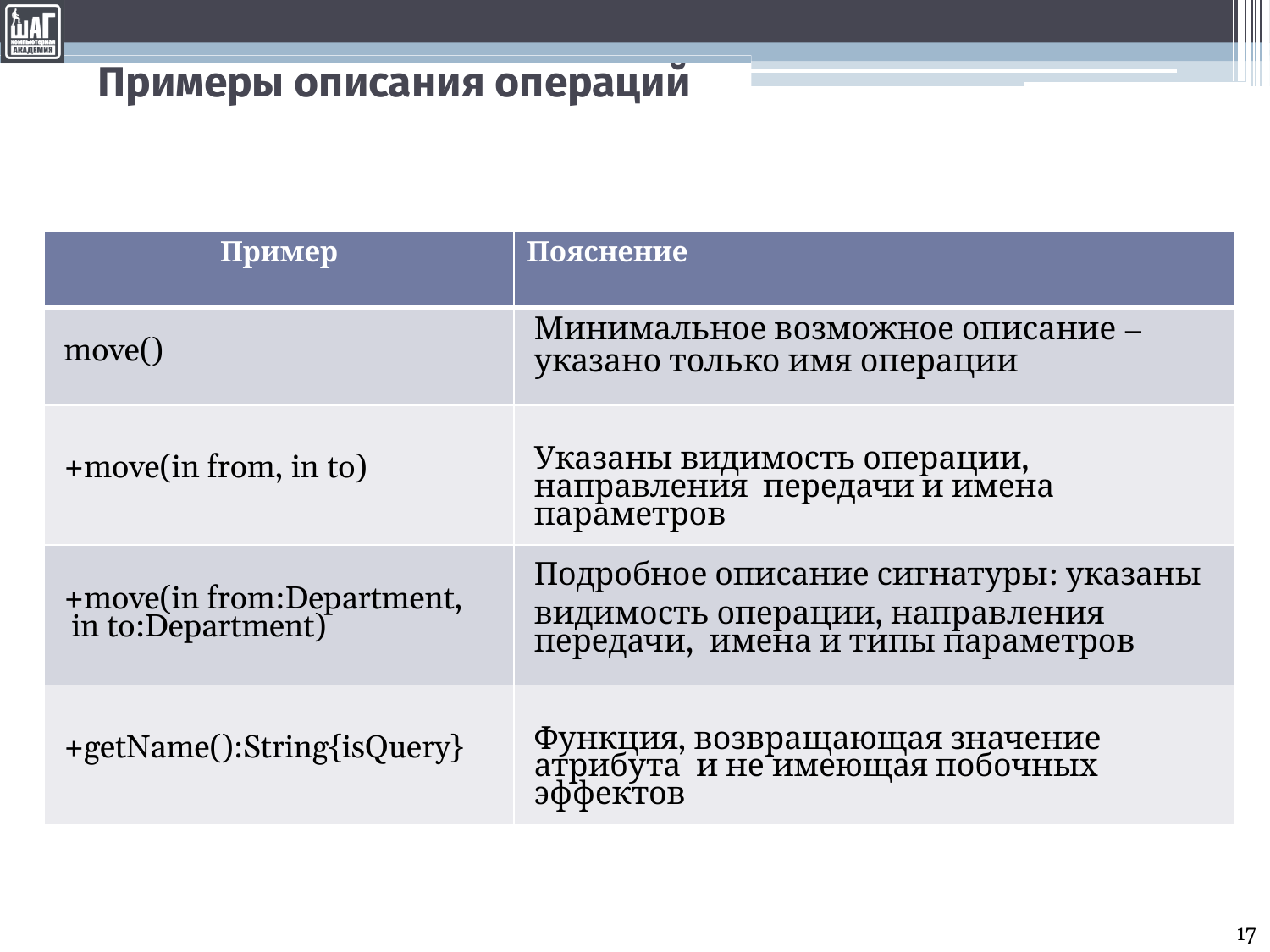

# Примеры описания операций
| Пример | Пояснение |
| --- | --- |
| move() | Минимальное возможное описание ‒ указано только имя операции |
| +move(in from, in to) | Указаны видимость операции, направления передачи и имена параметров |
| +move(in from:Department, in to:Department) | Подробное описание сигнатуры: указаны видимость операции, направления передачи, имена и типы параметров |
| +getName():String{isQuery} | Функция, возвращающая значение атрибута и не имеющая побочных эффектов |
17